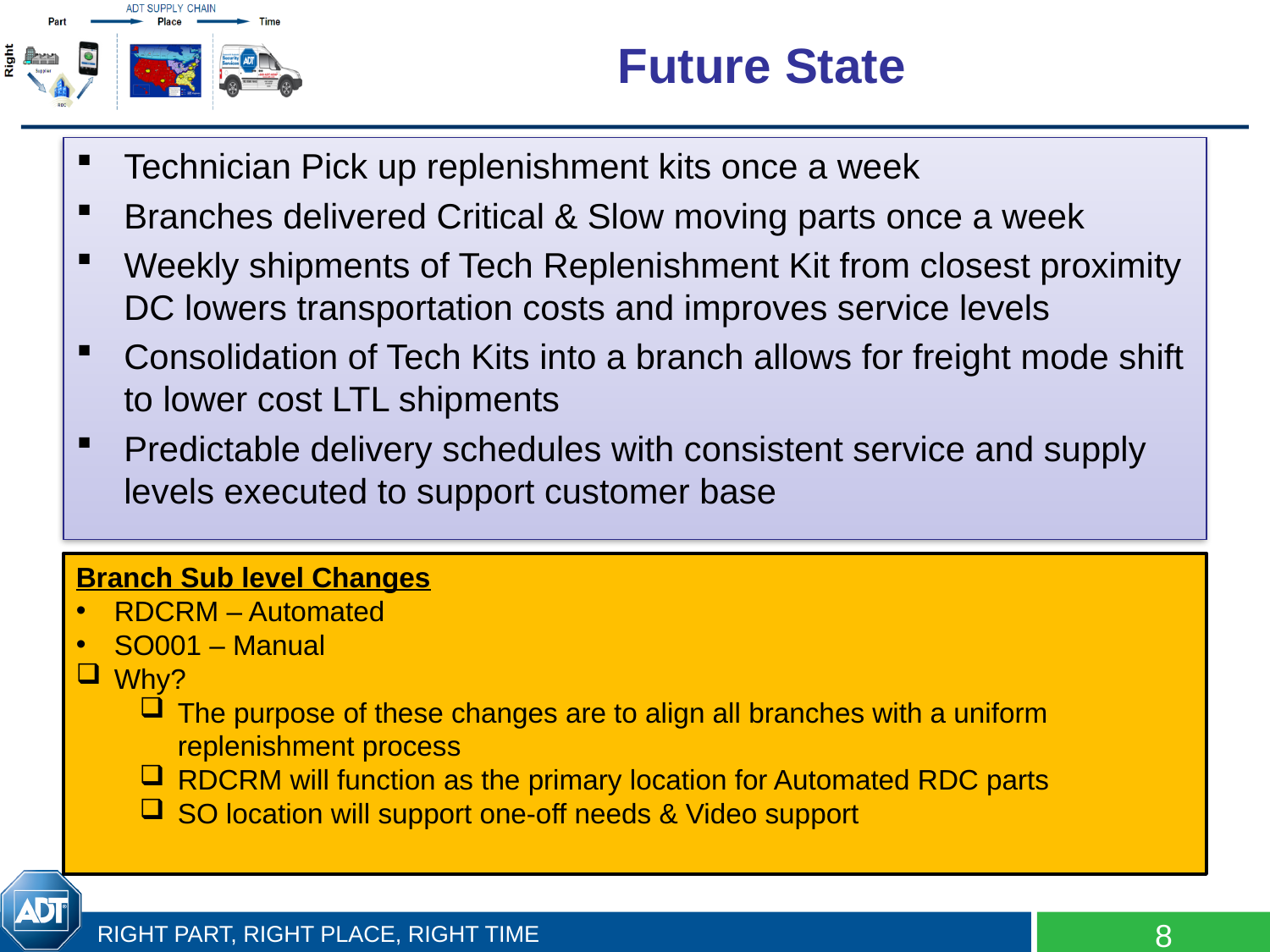

# Future State
Technician Pick up replenishment kits once a week
Branches delivered Critical & Slow moving parts once a week
Weekly shipments of Tech Replenishment Kit from closest proximity DC lowers transportation costs and improves service levels
Consolidation of Tech Kits into a branch allows for freight mode shift to lower cost LTL shipments
Predictable delivery schedules with consistent service and supply levels executed to support customer base

Branch Sub level Changes
RDCRM – Automated
SO001 – Manual
Why?
The purpose of these changes are to align all branches with a uniform replenishment process
RDCRM will function as the primary location for Automated RDC parts
SO location will support one-off needs & Video support

8